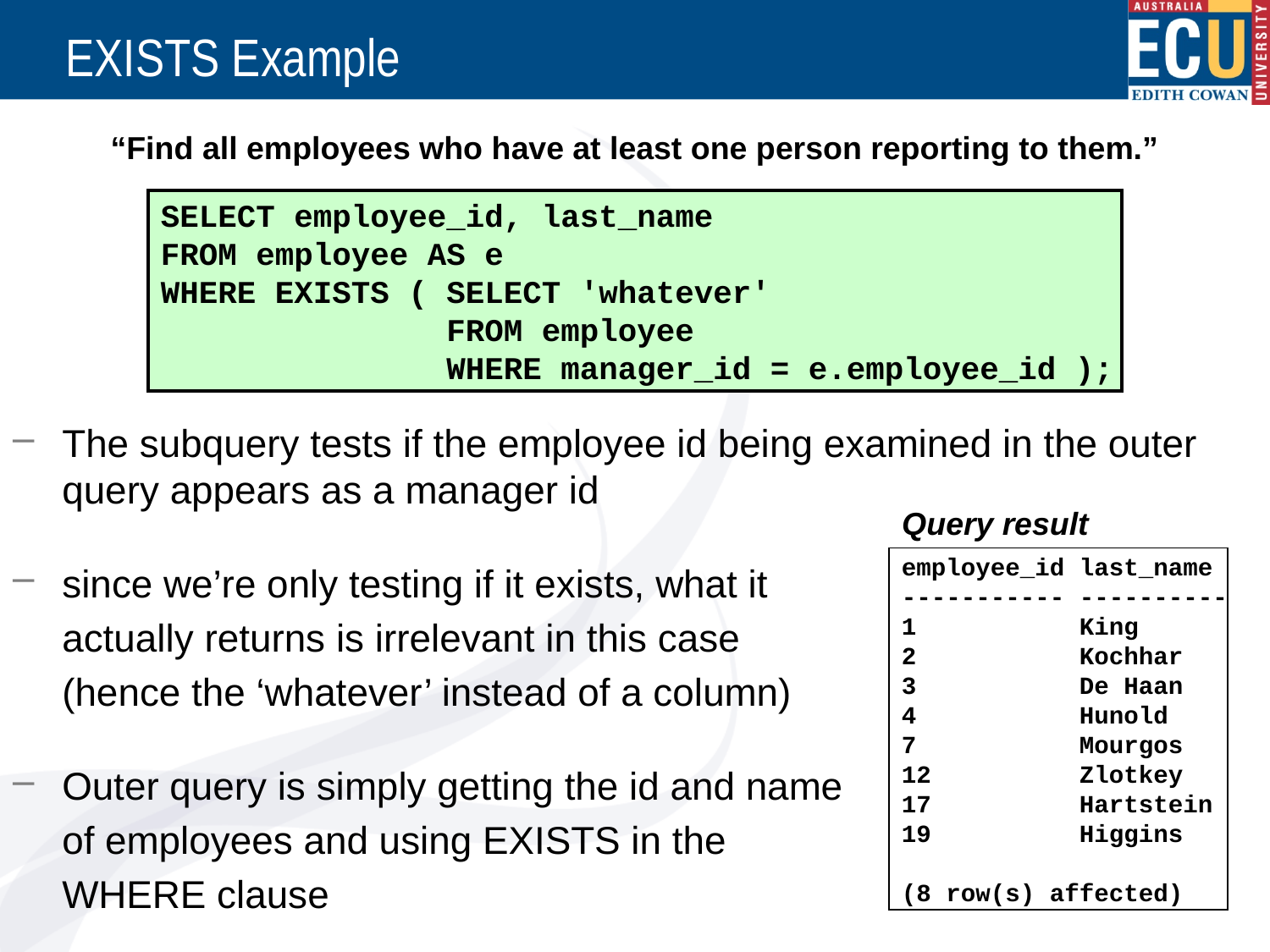

# EXISTS Example
“Find all employees who have at least one person reporting to them.”
SELECT employee_id, last_name
FROM employee AS e
WHERE EXISTS ( SELECT 'whatever'
               FROM employee
               WHERE manager_id = e.employee_id );
The subquery tests if the employee id being examined in the outer query appears as a manager id

since we’re only testing if it exists, what it
	actually returns is irrelevant in this case
	(hence the ‘whatever’ instead of a column)

Outer query is simply getting the id and name
	of employees and using EXISTS in the
	WHERE clause
Query result
employee_id last_name
----------- ----------
1           King
2           Kochhar
3           De Haan
4           Hunold
7           Mourgos
12          Zlotkey
17          Hartstein
19          Higgins

(8 row(s) affected)